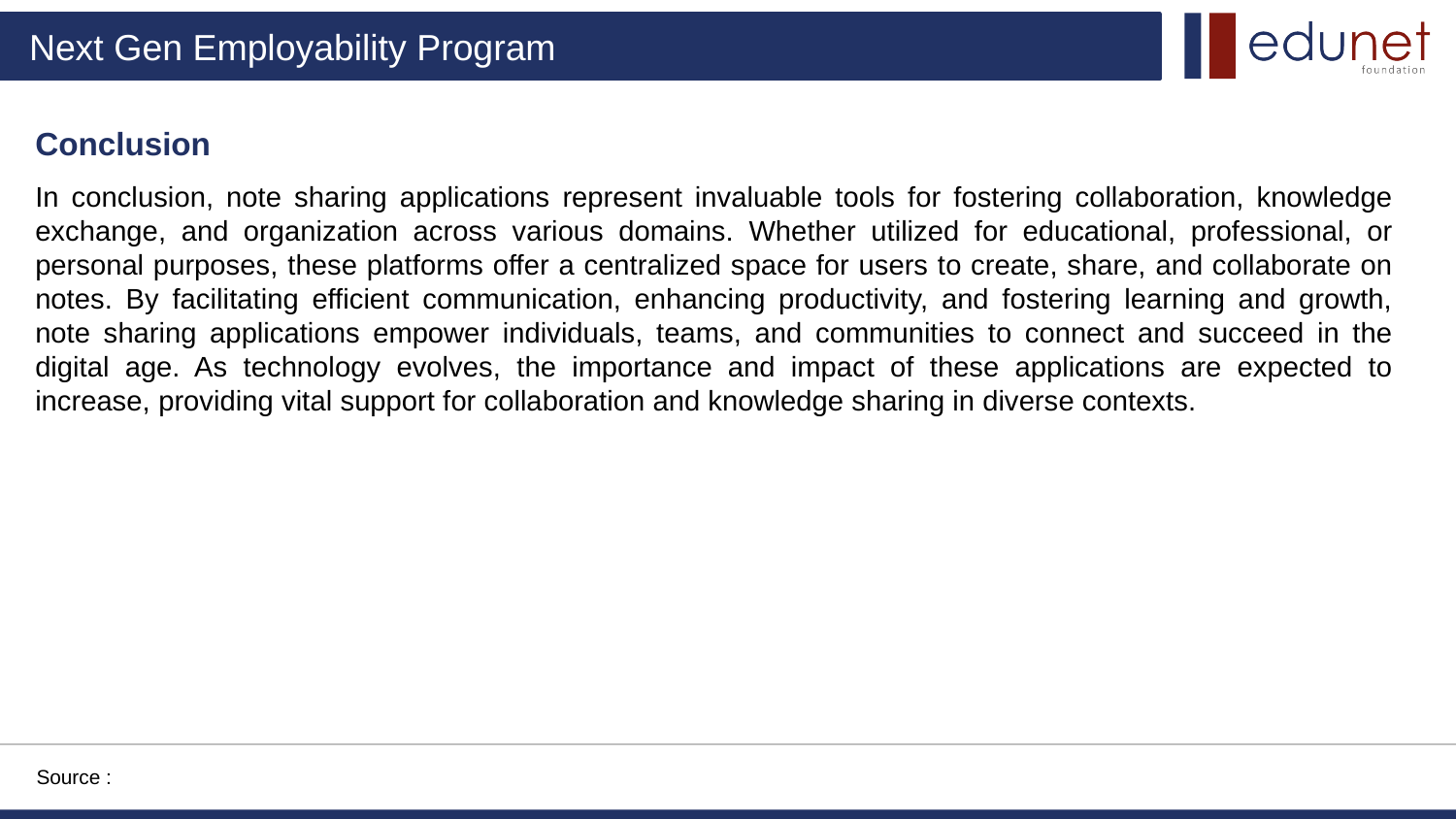

Conclusion
In conclusion, note sharing applications represent invaluable tools for fostering collaboration, knowledge exchange, and organization across various domains. Whether utilized for educational, professional, or personal purposes, these platforms offer a centralized space for users to create, share, and collaborate on notes. By facilitating efficient communication, enhancing productivity, and fostering learning and growth, note sharing applications empower individuals, teams, and communities to connect and succeed in the digital age. As technology evolves, the importance and impact of these applications are expected to increase, providing vital support for collaboration and knowledge sharing in diverse contexts.
Source :